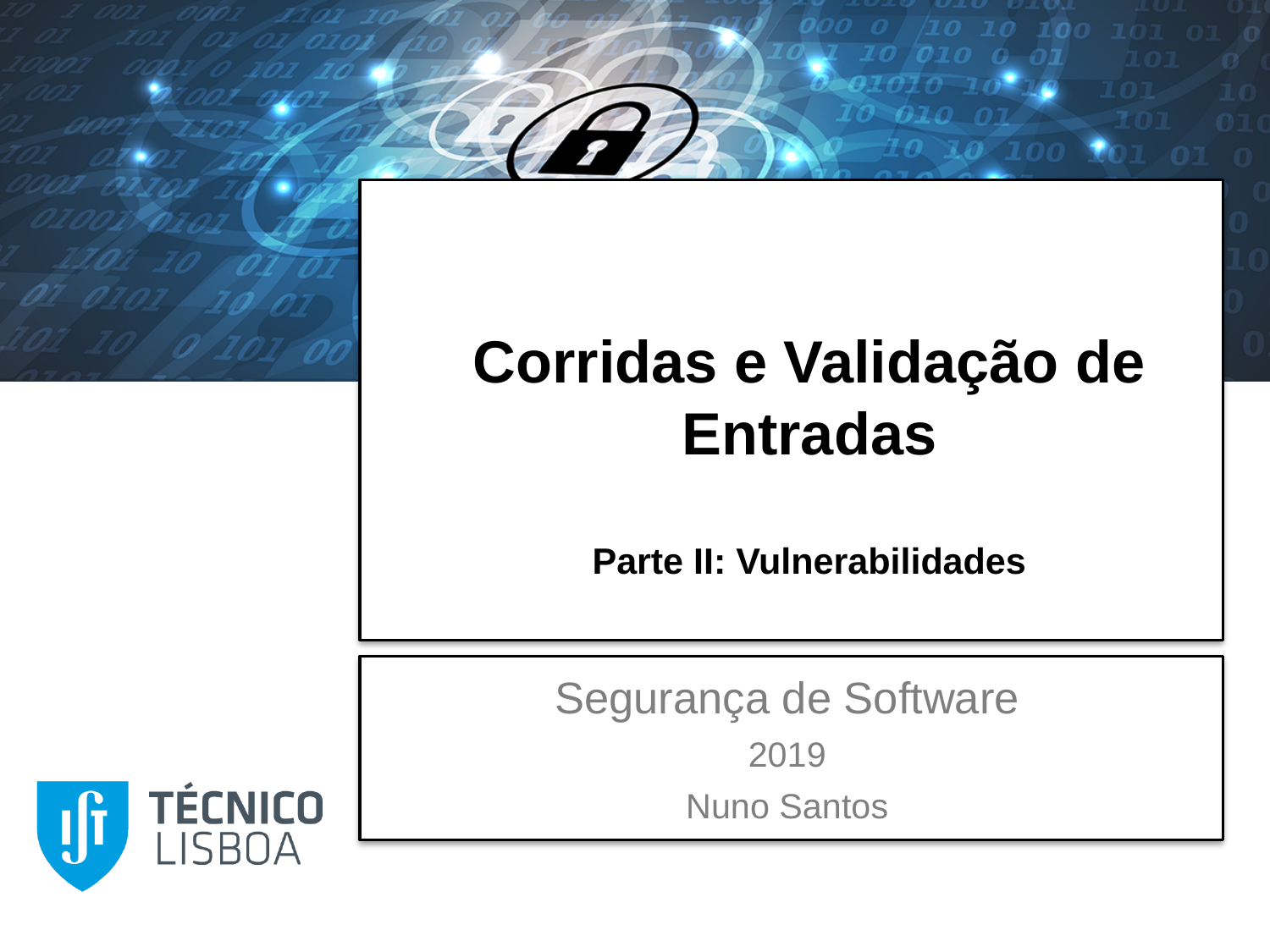

# Corridas e Validação de Entradas Parte II: Vulnerabilidades
Segurança de Software
2019
Nuno Santos